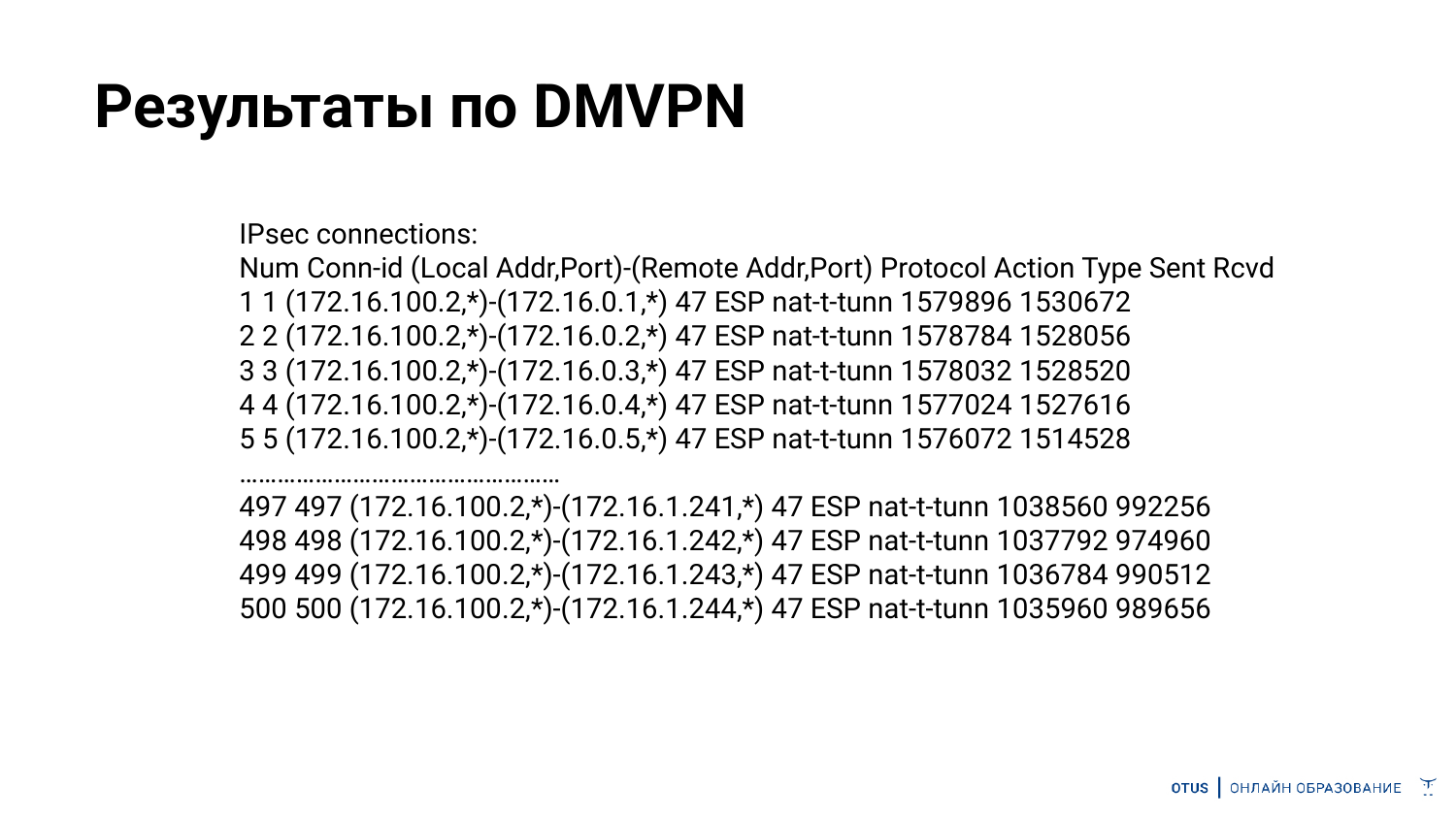

# Результаты по DMVPN
IPsec connections:
Num Conn-id (Local Addr,Port)-(Remote Addr,Port) Protocol Action Type Sent Rcvd
1 1 (172.16.100.2,*)-(172.16.0.1,*) 47 ESP nat-t-tunn 1579896 1530672
2 2 (172.16.100.2,*)-(172.16.0.2,*) 47 ESP nat-t-tunn 1578784 1528056
3 3 (172.16.100.2,*)-(172.16.0.3,*) 47 ESP nat-t-tunn 1578032 1528520
4 4 (172.16.100.2,*)-(172.16.0.4,*) 47 ESP nat-t-tunn 1577024 1527616
5 5 (172.16.100.2,*)-(172.16.0.5,*) 47 ESP nat-t-tunn 1576072 1514528
……………………………………………
497 497 (172.16.100.2,*)-(172.16.1.241,*) 47 ESP nat-t-tunn 1038560 992256
498 498 (172.16.100.2,*)-(172.16.1.242,*) 47 ESP nat-t-tunn 1037792 974960
499 499 (172.16.100.2,*)-(172.16.1.243,*) 47 ESP nat-t-tunn 1036784 990512
500 500 (172.16.100.2,*)-(172.16.1.244,*) 47 ESP nat-t-tunn 1035960 989656